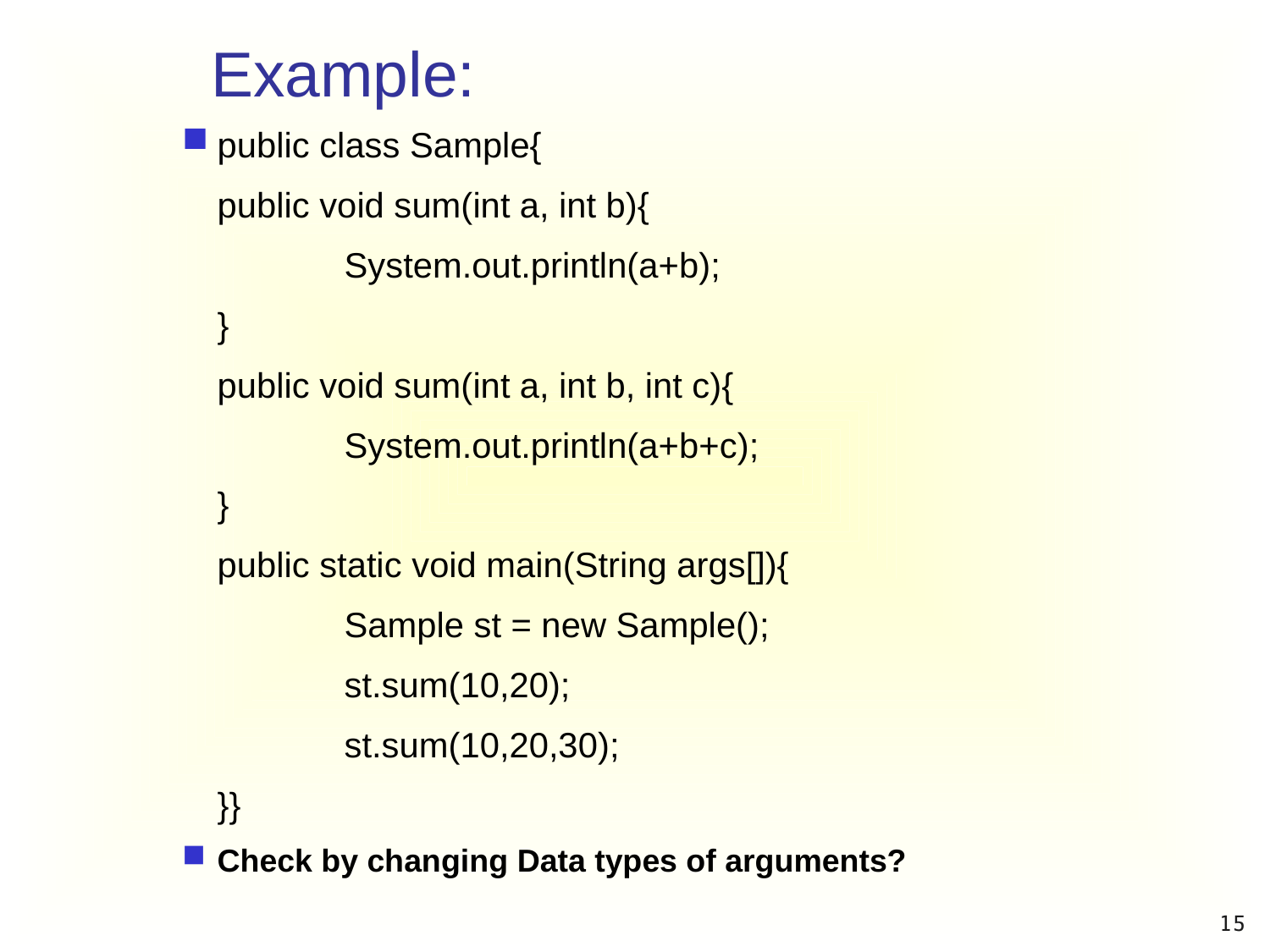

# Example:
public class Sample{
	public void sum(int a, int b){
		System.out.println(a+b);
	}
	public void sum(int a, int b, int c){
		System.out.println(a+b+c);
	}
	public static void main(String args[]){
		Sample st = new Sample();
		st.sum(10,20);
		st.sum(10,20,30);
	}}
Check by changing Data types of arguments?
15